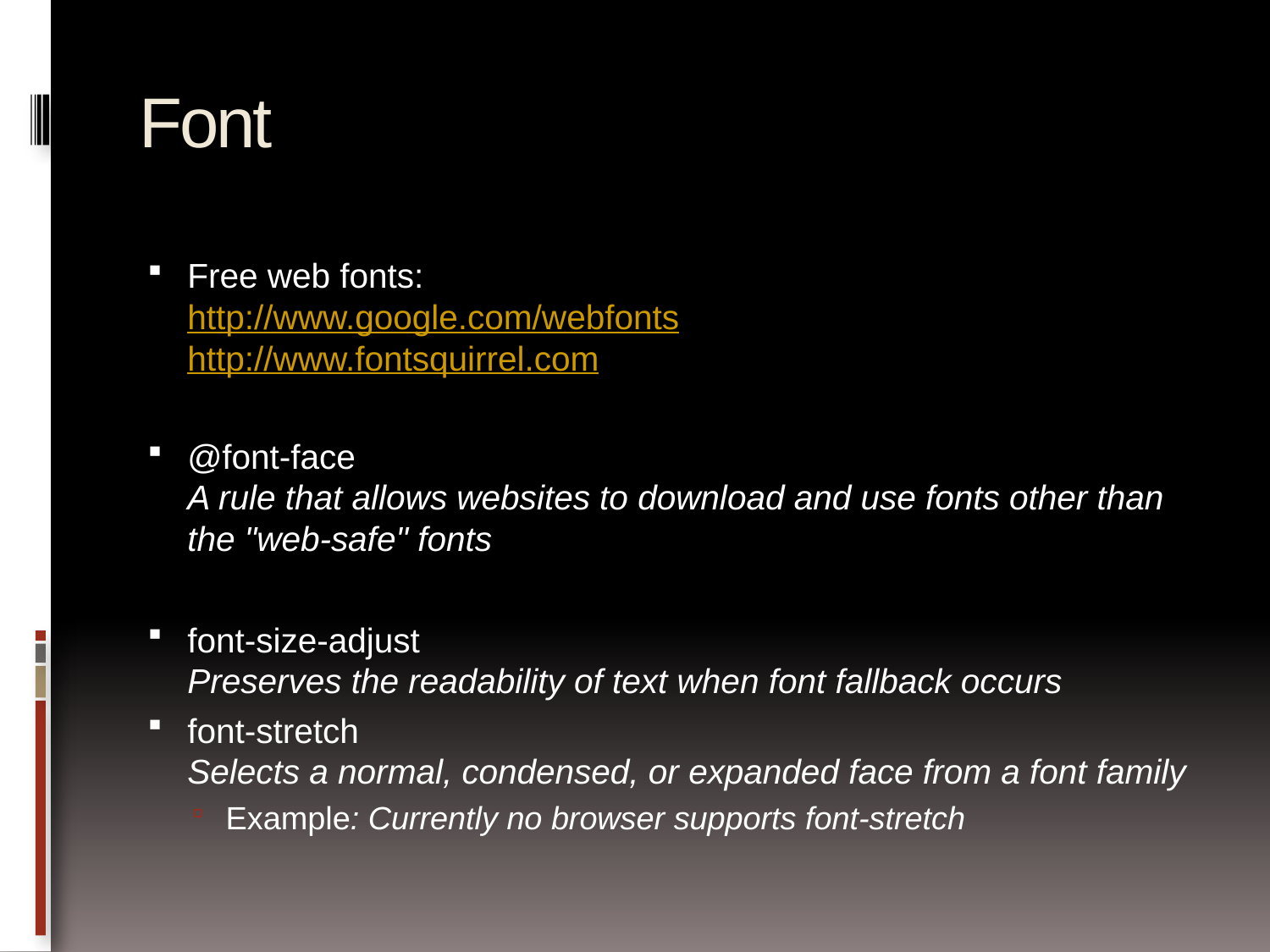

# Font
Free web fonts:
http://www.google.com/webfonts
http://www.fontsquirrel.com

@font-face
A rule that allows websites to download and use fonts other than the "web-safe" fonts

font-size-adjust
Preserves the readability of text when font fallback occurs
font-stretch
Selects a normal, condensed, or expanded face from a font family
Example: Currently no browser supports font-stretch